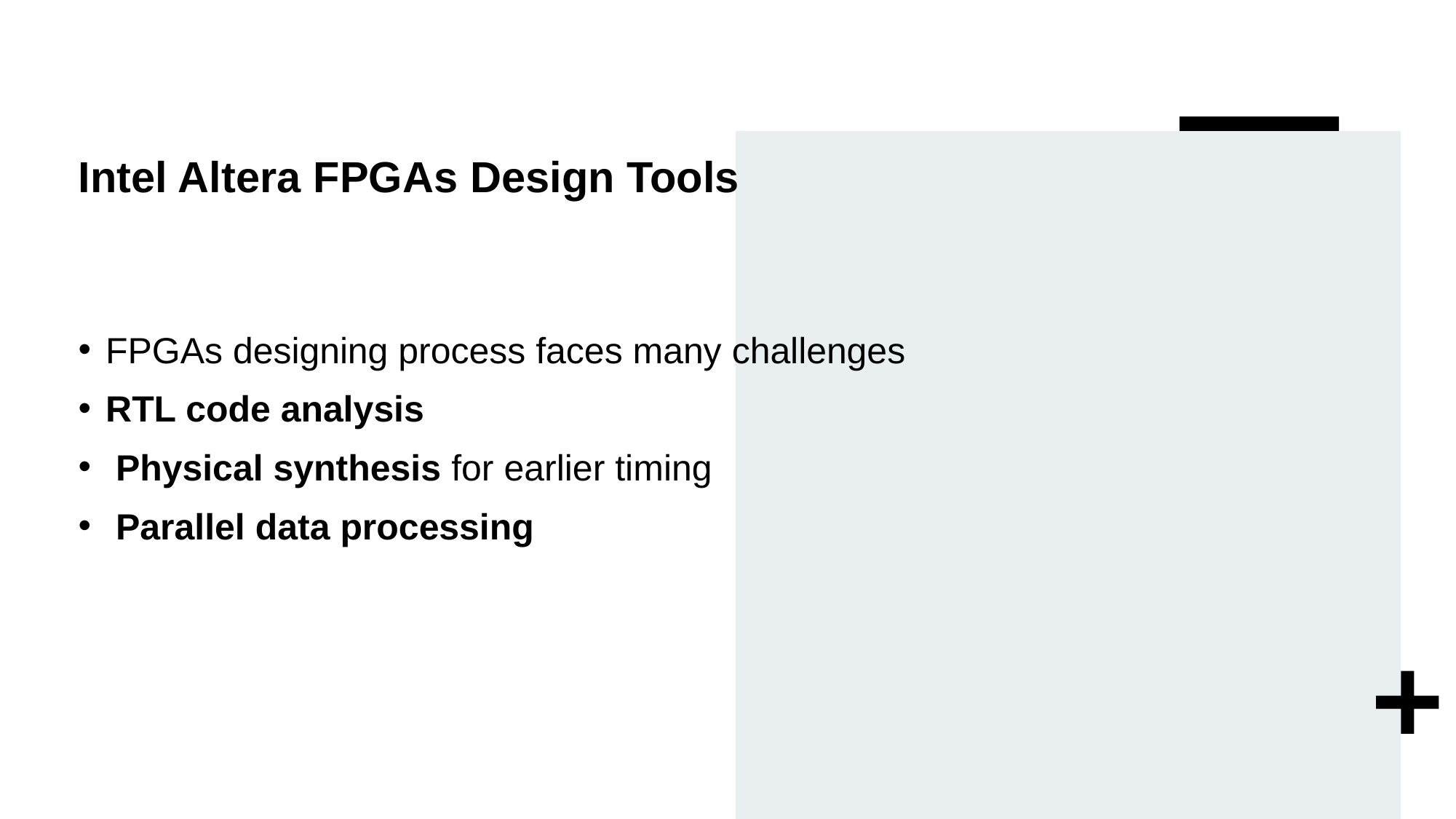

# Intel Altera FPGAs Design Tools
FPGAs designing process faces many challenges
RTL code analysis
 Physical synthesis for earlier timing
 Parallel data processing